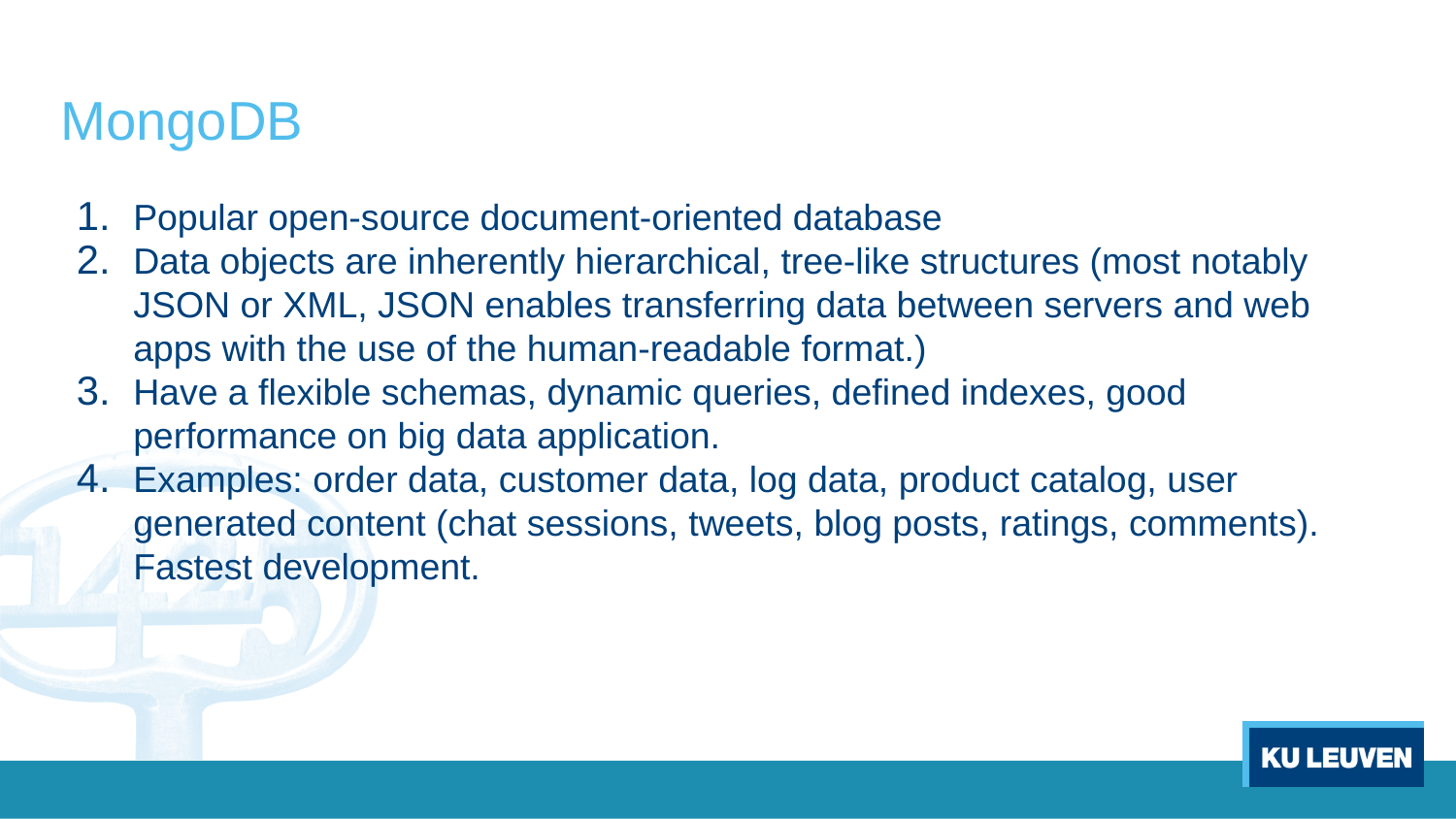

# MongoDB
Popular open-source document-oriented database
Data objects are inherently hierarchical, tree-like structures (most notably JSON or XML, JSON enables transferring data between servers and web apps with the use of the human-readable format.)
Have a flexible schemas, dynamic queries, defined indexes, good performance on big data application.
Examples: order data, customer data, log data, product catalog, user generated content (chat sessions, tweets, blog posts, ratings, comments). Fastest development.